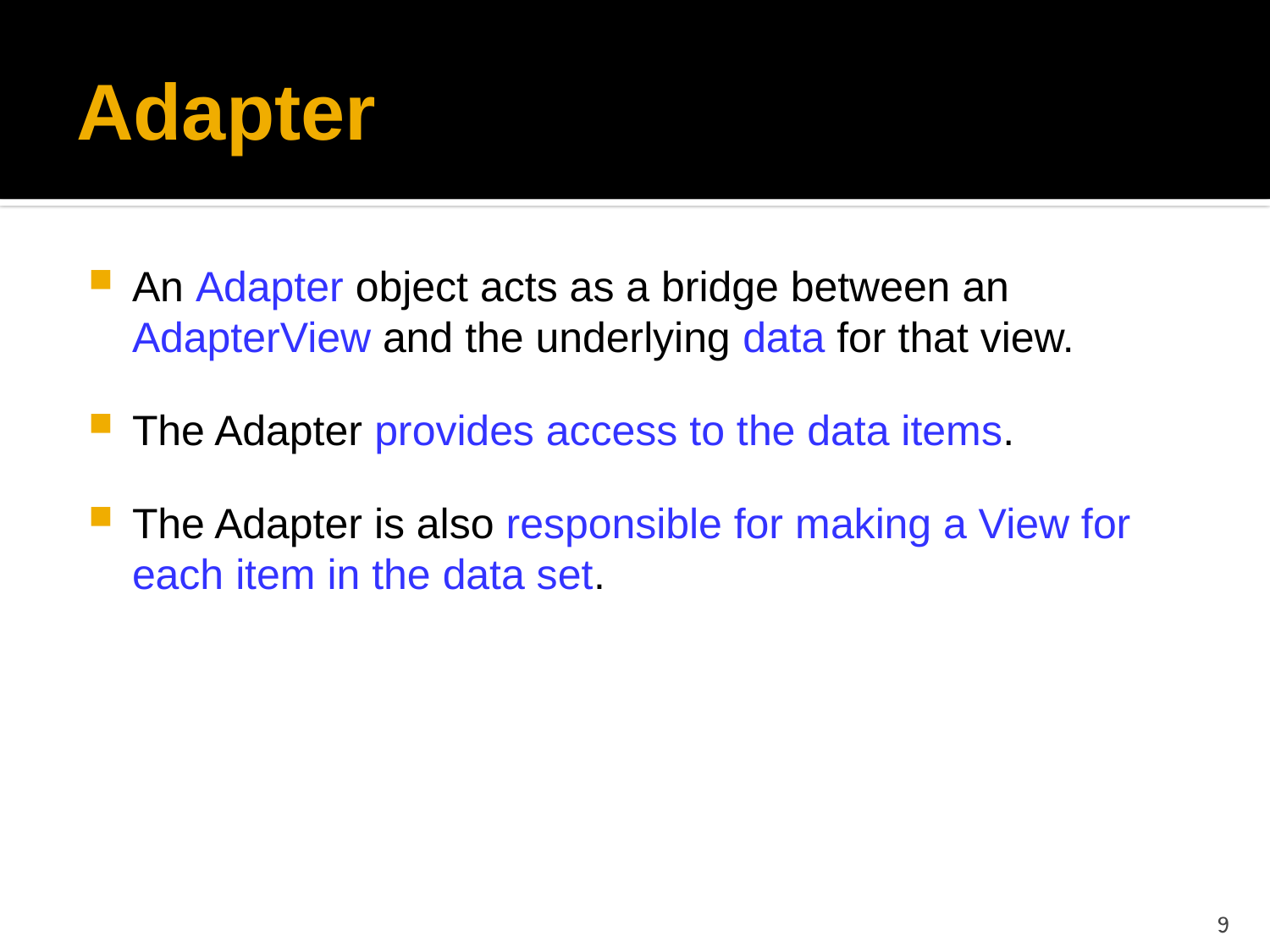

# Adapter
An Adapter object acts as a bridge between an AdapterView and the underlying data for that view.
The Adapter provides access to the data items.
The Adapter is also responsible for making a View for each item in the data set.
9